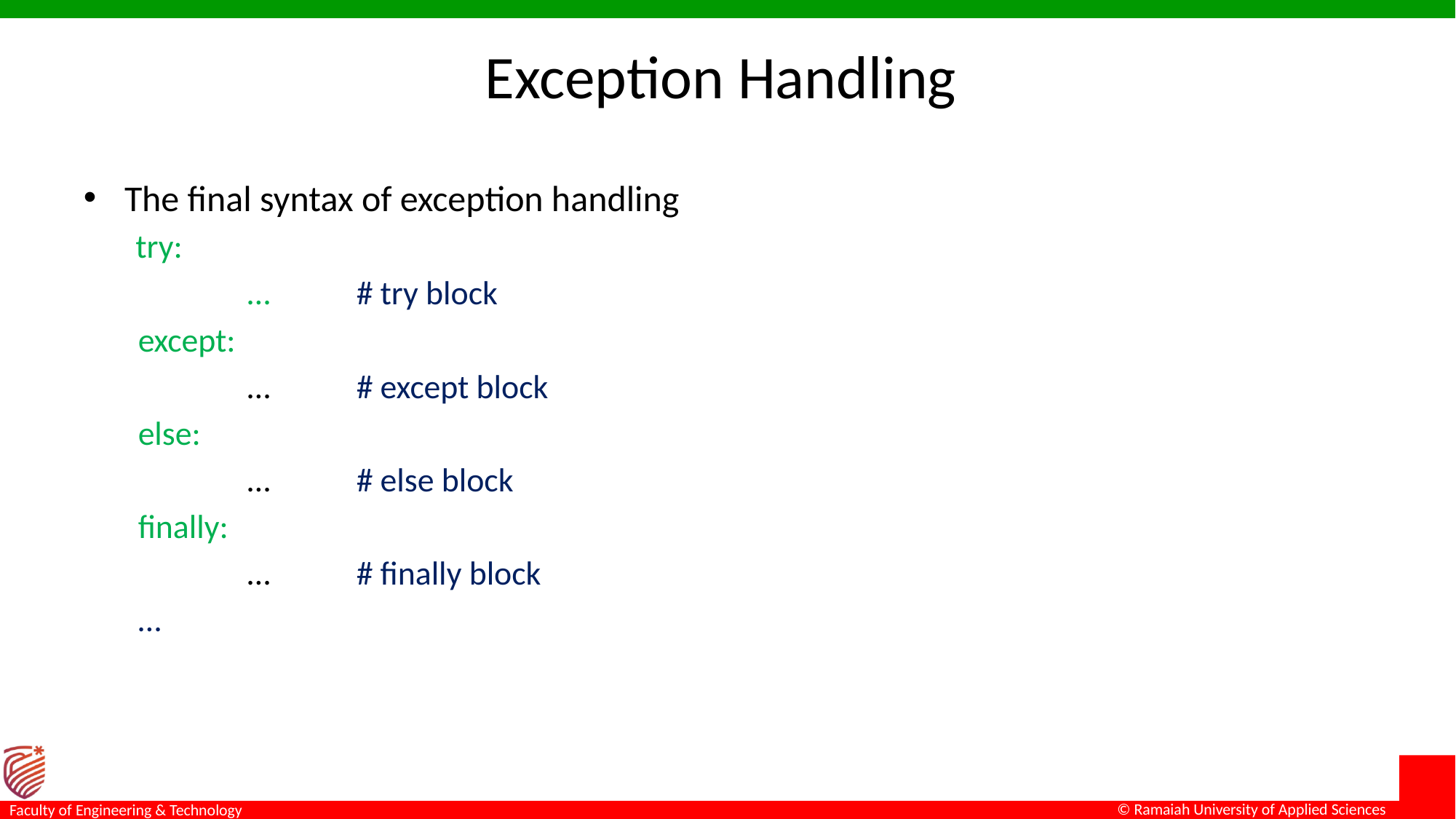

# Exception Handling
The final syntax of exception handling
       try:
 	…	# try block
except:
	…	# except block
else:
	…	# else block
finally:
	…	# finally block
…